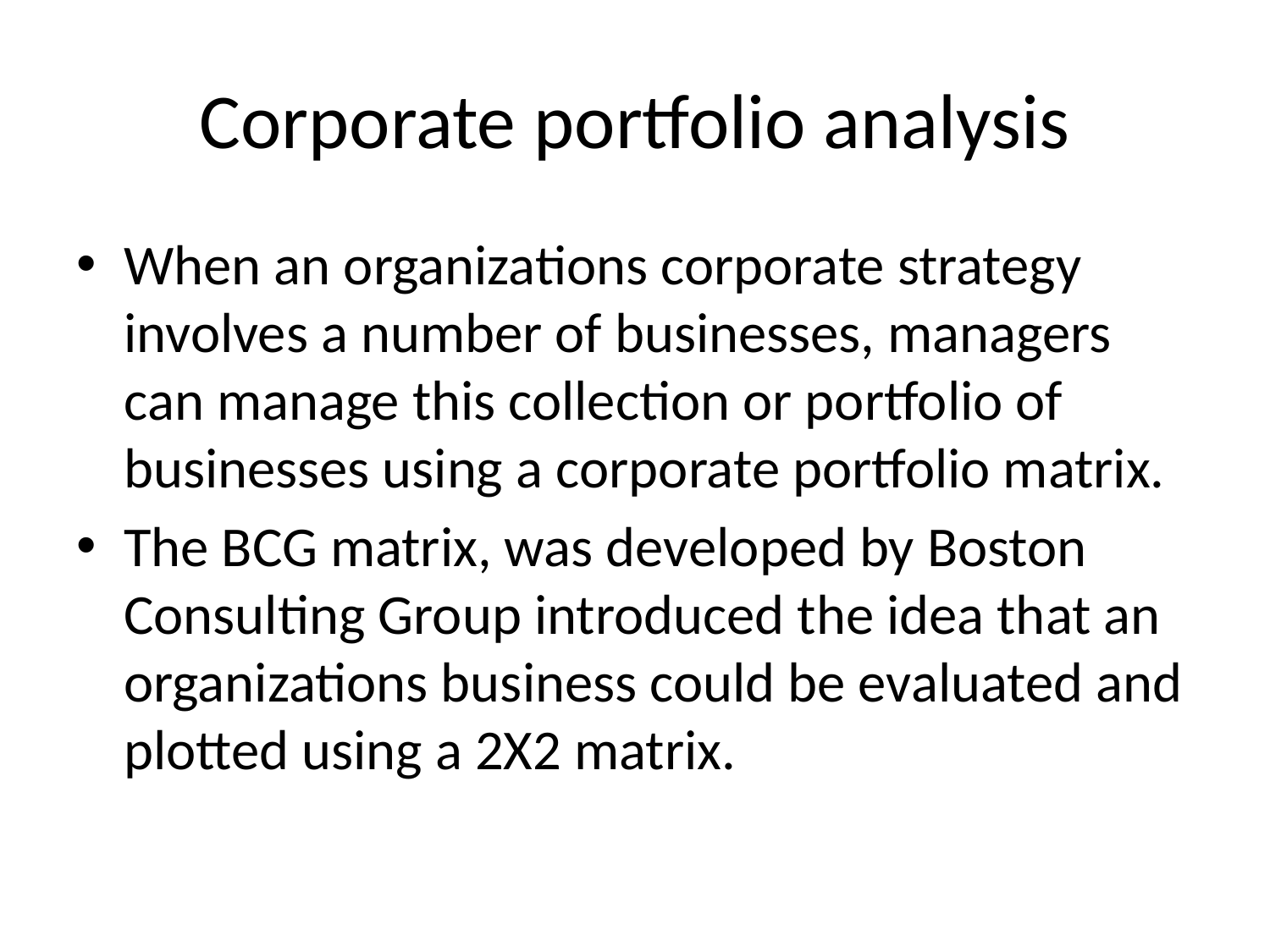

# Corporate portfolio analysis
When an organizations corporate strategy involves a number of businesses, managers can manage this collection or portfolio of businesses using a corporate portfolio matrix.
The BCG matrix, was developed by Boston Consulting Group introduced the idea that an organizations business could be evaluated and plotted using a 2X2 matrix.